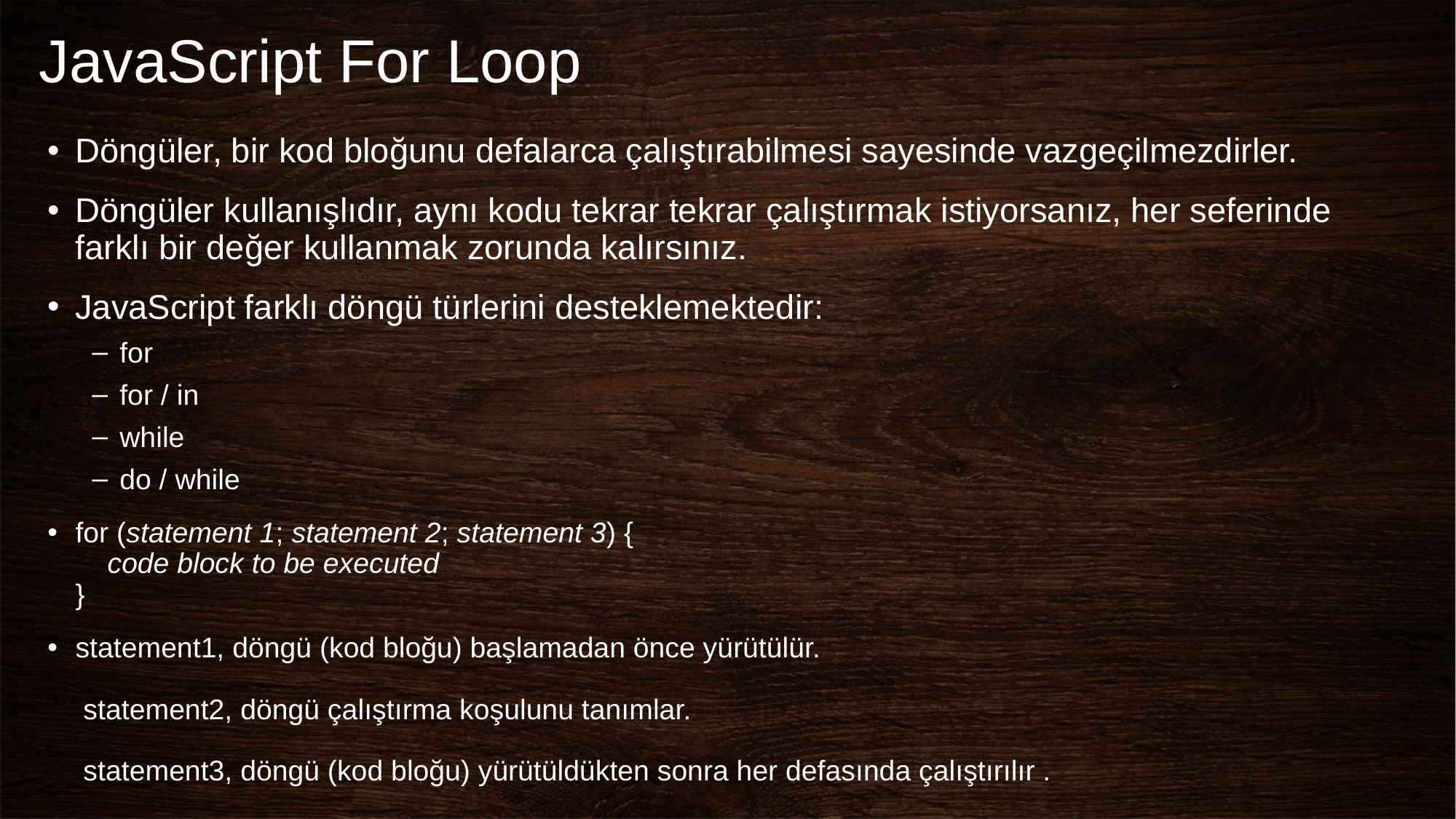

# JavaScript For Loop
Döngüler, bir kod bloğunu defalarca çalıştırabilmesi sayesinde vazgeçilmezdirler.
Döngüler kullanışlıdır, aynı kodu tekrar tekrar çalıştırmak istiyorsanız, her seferinde farklı bir değer kullanmak zorunda kalırsınız.
JavaScript farklı döngü türlerini desteklemektedir:
for
for / in
while
do / while
for (statement 1; statement 2; statement 3) {
    code block to be executed
}
statement1, döngü (kod bloğu) başlamadan önce yürütülür.
 statement2, döngü çalıştırma koşulunu tanımlar.
 statement3, döngü (kod bloğu) yürütüldükten sonra her defasında çalıştırılır .